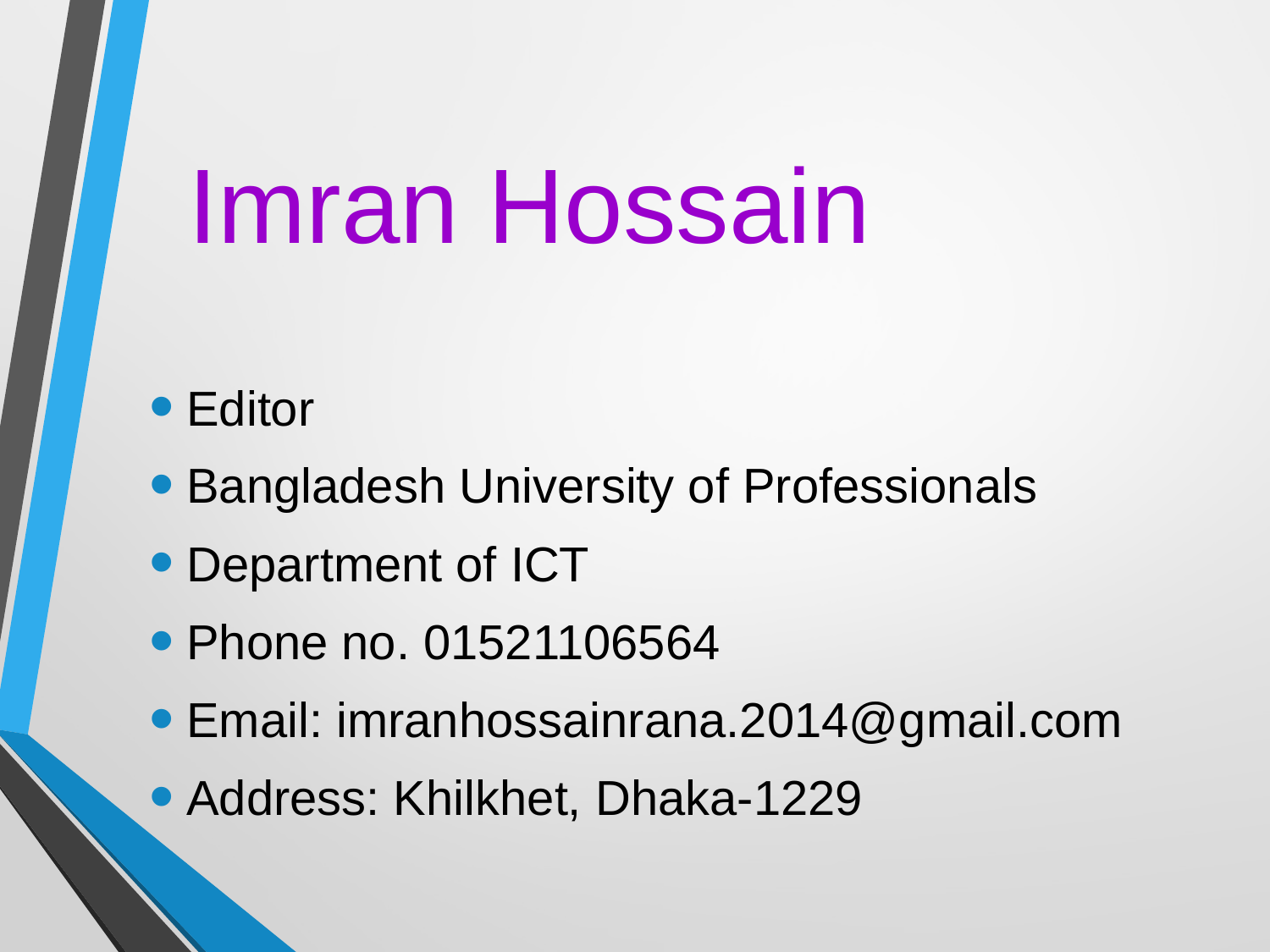

# Imran Hossain
Editor
Bangladesh University of Professionals
Department of ICT
Phone no. 01521106564
Email: imranhossainrana.2014@gmail.com
Address: Khilkhet, Dhaka-1229